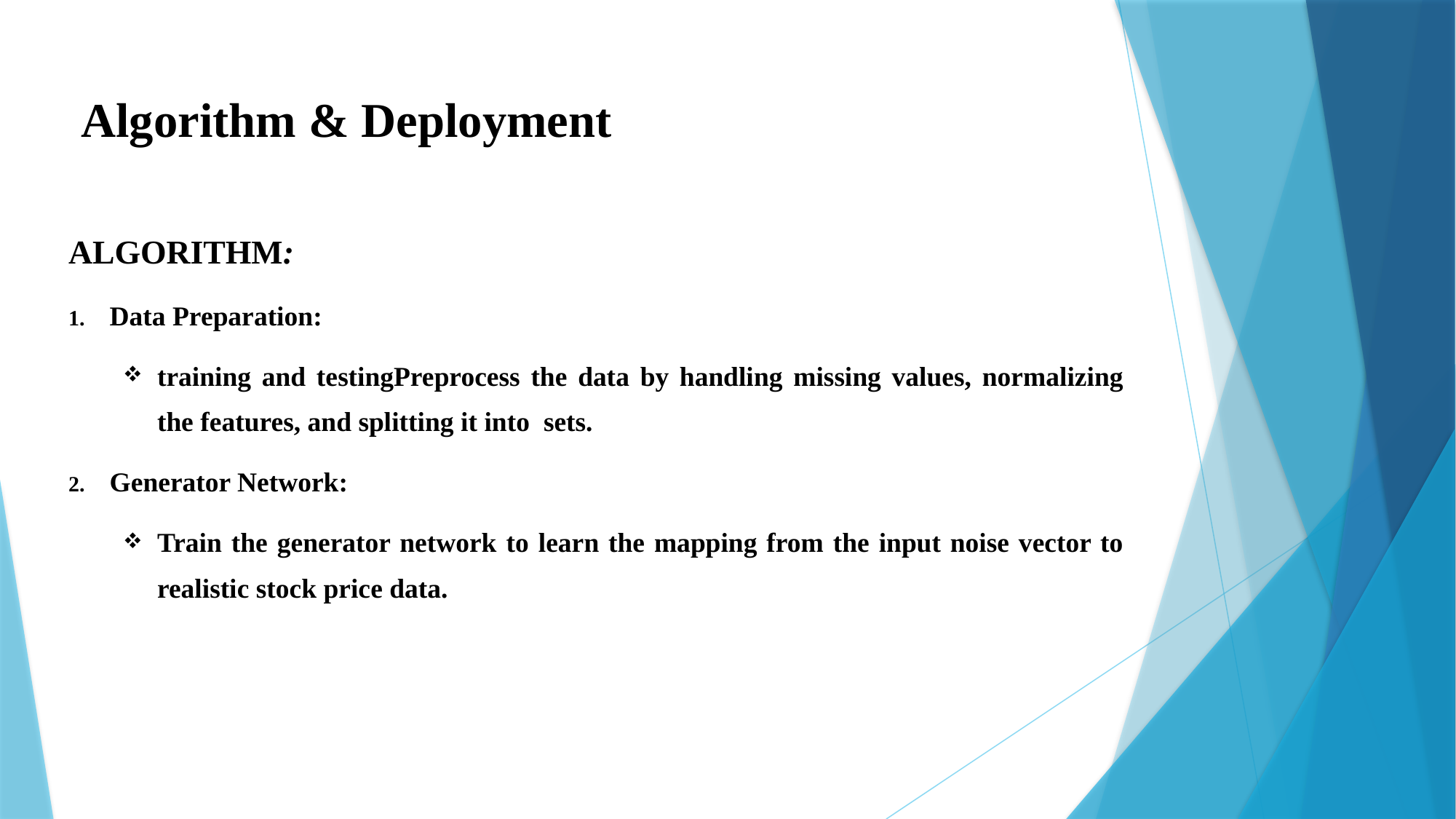

# Algorithm & Deployment

ALGORITHM:
Data Preparation:
training and testingPreprocess the data by handling missing values, normalizing the features, and splitting it into  sets.
Generator Network:
Train the generator network to learn the mapping from the input noise vector to realistic stock price data.